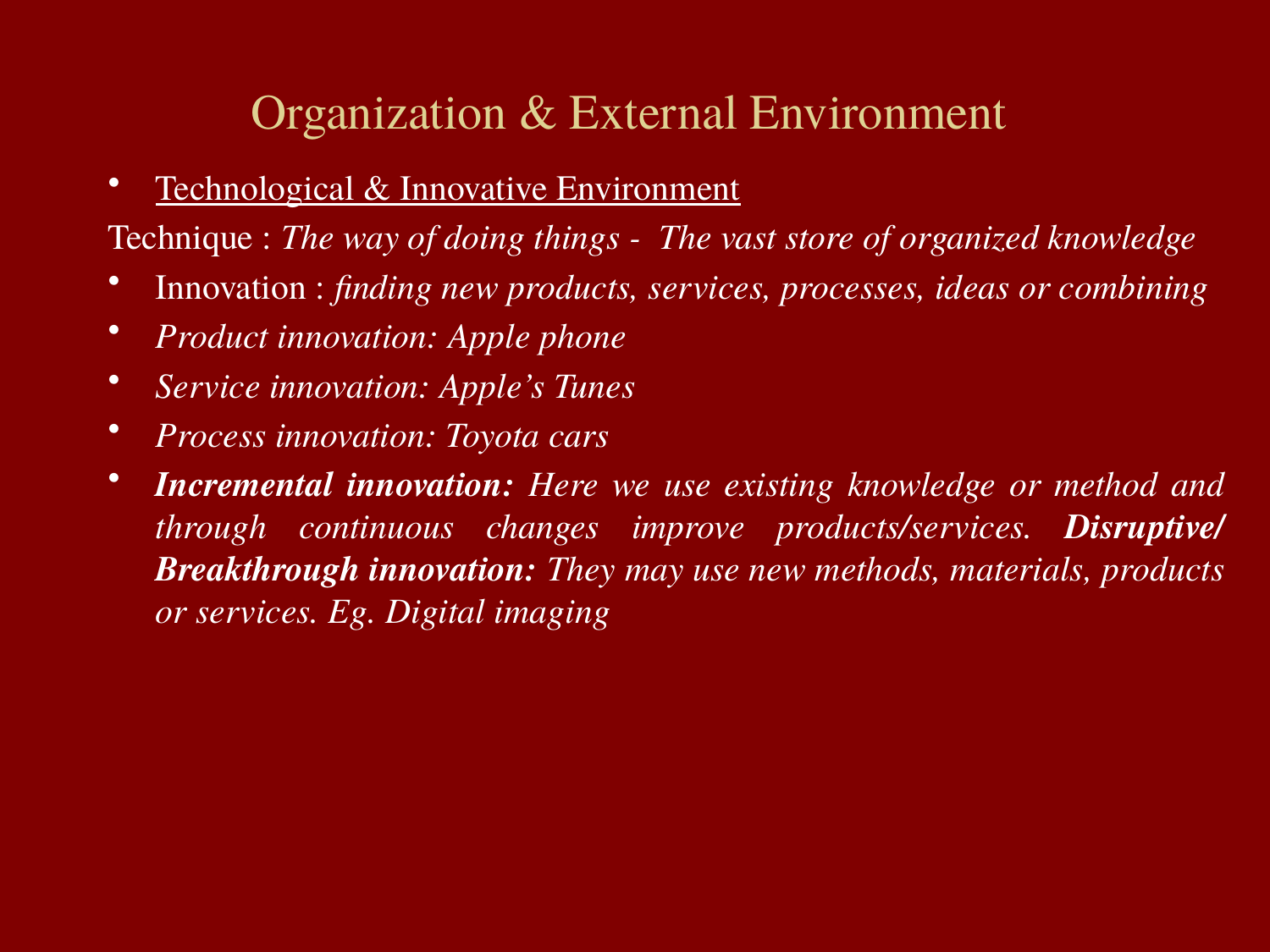

# Organization & External Environment
Technological & Innovative Environment
Technique : The way of doing things -  The vast store of organized knowledge
Innovation : finding new products, services, processes, ideas or combining
Product innovation: Apple phone
Service innovation: Apple’s Tunes
Process innovation: Toyota cars
Incremental innovation: Here we use existing knowledge or method and through continuous changes improve products/services. Disruptive/ Breakthrough innovation: They may use new methods, materials, products or services. Eg. Digital imaging